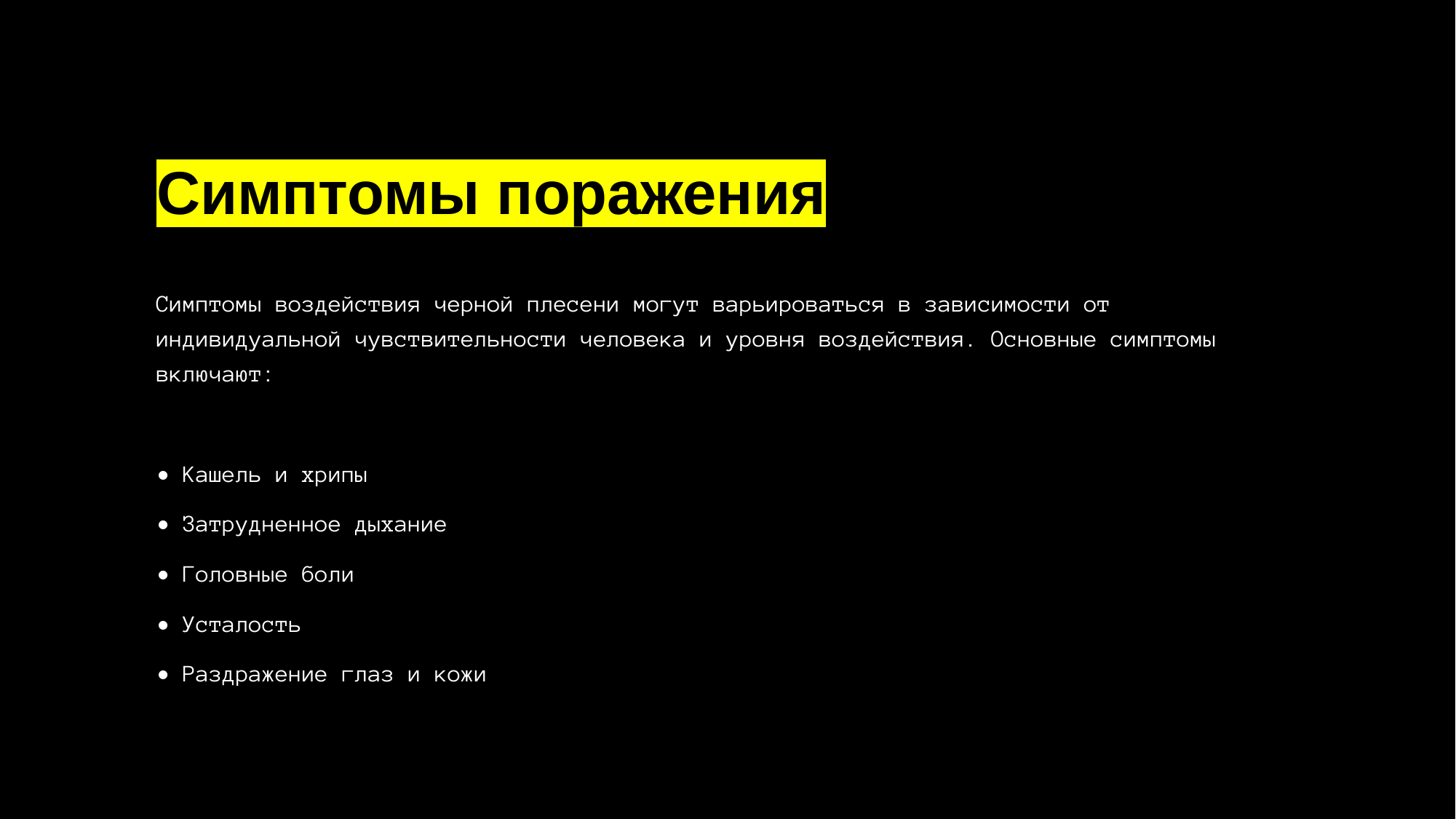

# Симптомы поражения
Симптомы воздействия черной плесени могут варьироваться в зависимости от индивидуальной чувствительности человека и уровня воздействия. Основные симптомы включают:

• Кашель и хрипы
• Затрудненное дыхание
• Головные боли
• Усталость
• Раздражение глаз и кожи